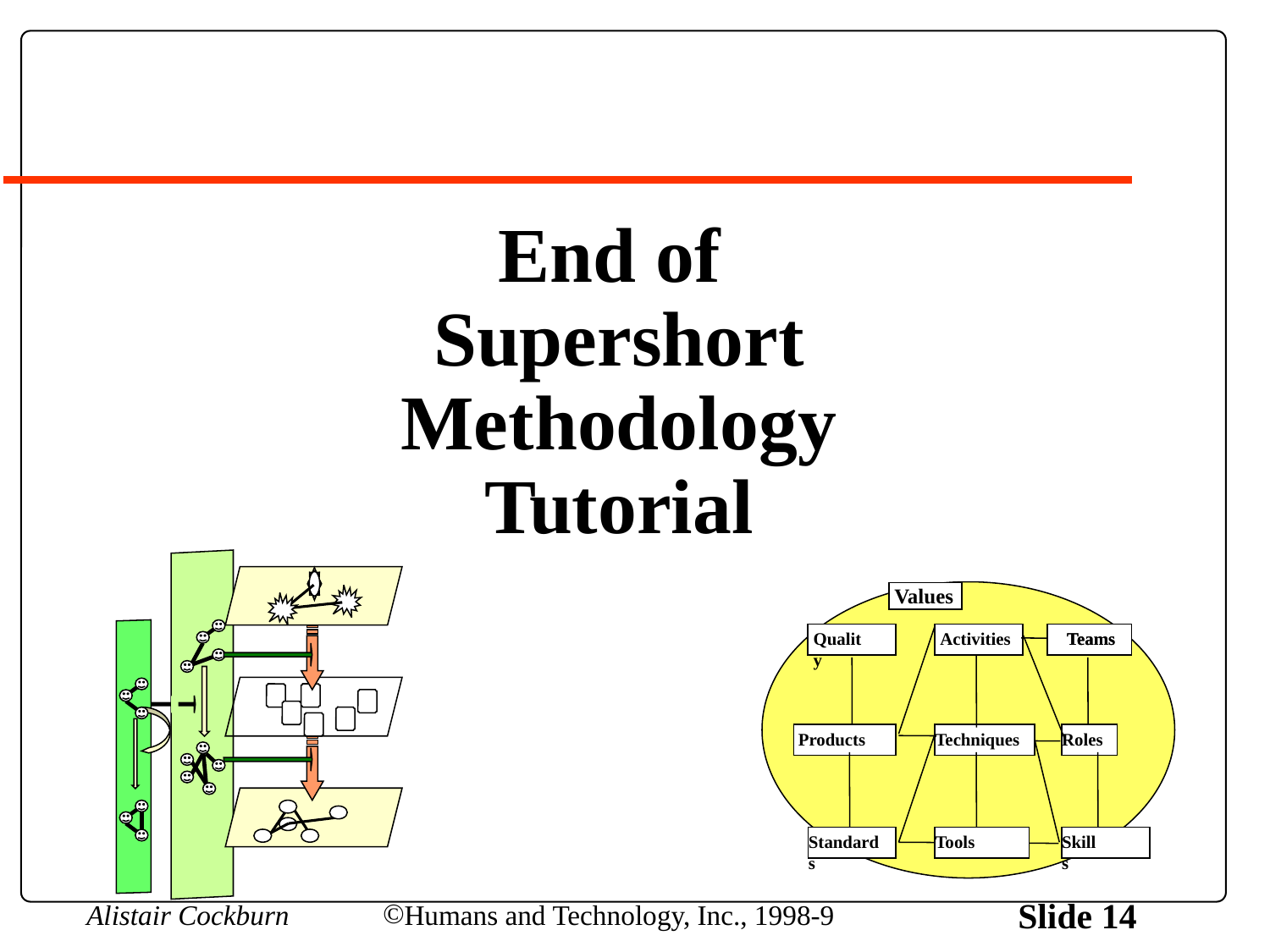

# End of Supershort Methodology Tutorial

 Values

Quality
Activities
Teams
Teams

 Products
Techniques
Roles

Standards
Tools
Skills